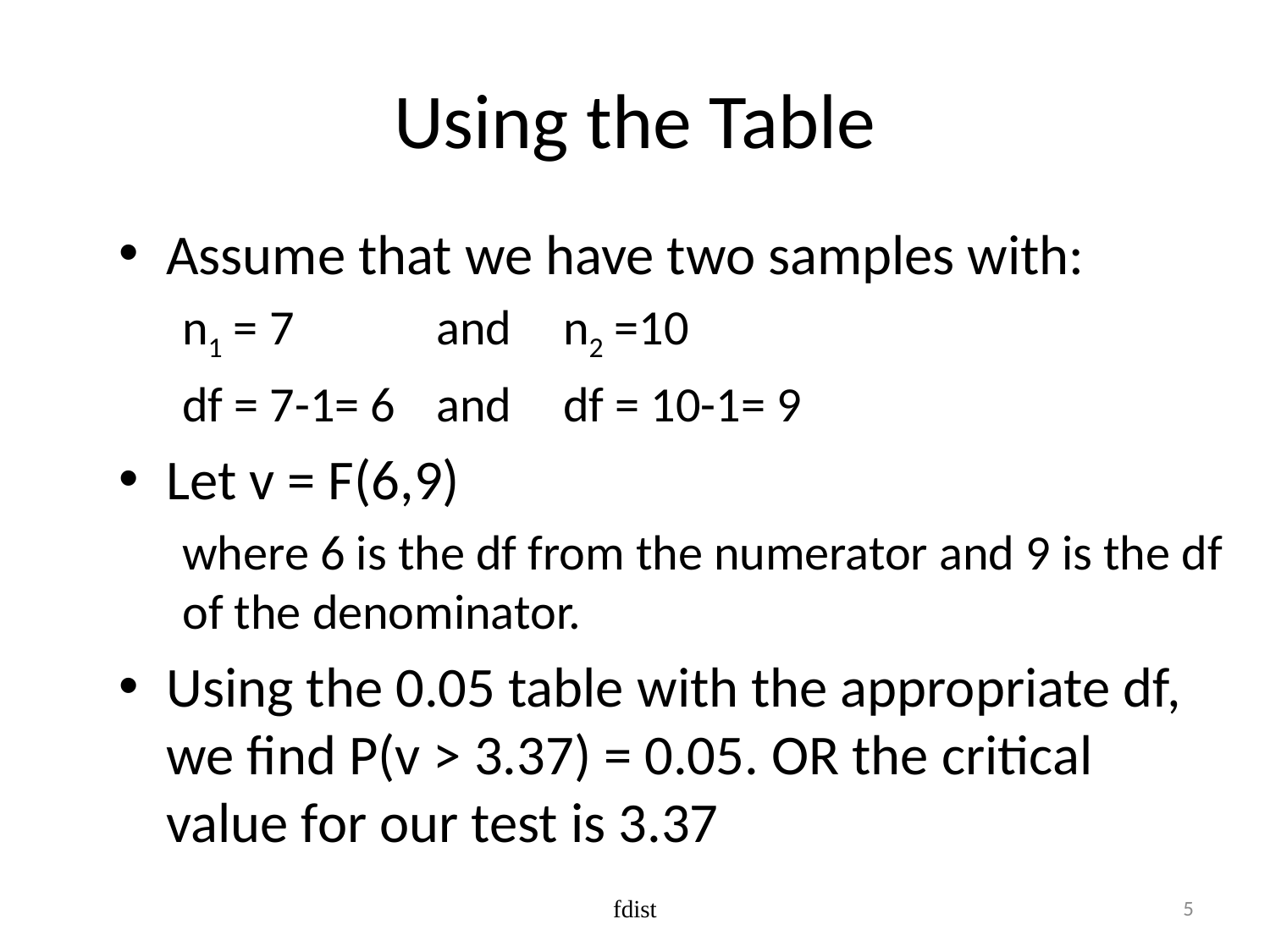

# Using the Table
Assume that we have two samples with:
n1 = 7 		and 	n2 =10
df = 7-1= 6 	and 	df = 10-1= 9
Let v = F(6,9)
where 6 is the df from the numerator and 9 is the df of the denominator.
Using the 0.05 table with the appropriate df, we find P(v > 3.37) = 0.05. OR the critical value for our test is 3.37
fdist
5